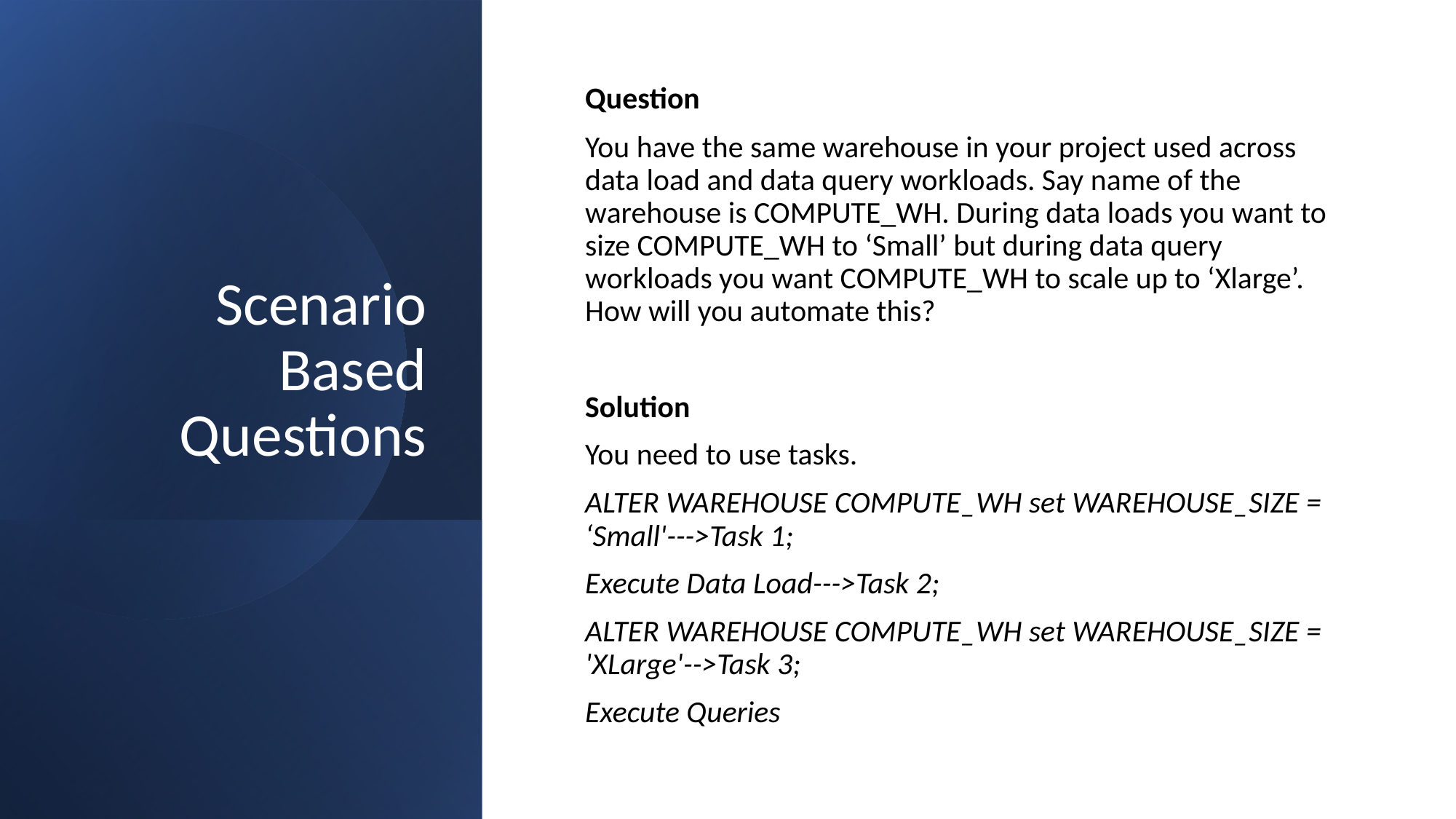

# Scenario Based Questions
Question
You have the same warehouse in your project used across data load and data query workloads. Say name of the warehouse is COMPUTE_WH. During data loads you want to size COMPUTE_WH to ‘Small’ but during data query workloads you want COMPUTE_WH to scale up to ‘Xlarge’. How will you automate this?

Solution
You need to use tasks.
ALTER WAREHOUSE COMPUTE_WH set WAREHOUSE_SIZE = ‘Small'--->Task 1;
Execute Data Load--->Task 2;
ALTER WAREHOUSE COMPUTE_WH set WAREHOUSE_SIZE = 'XLarge'-->Task 3;
Execute Queries